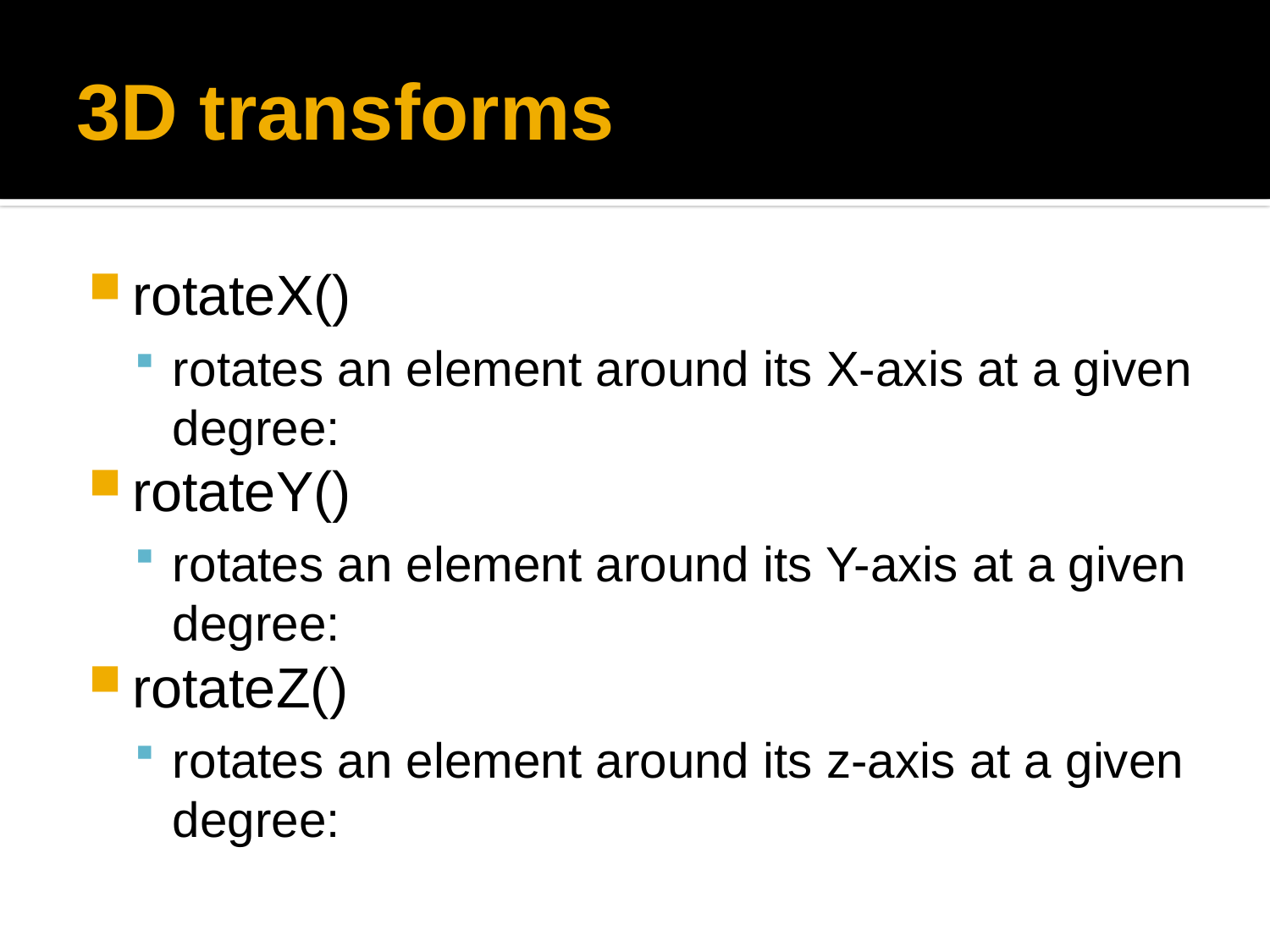

# 3D transforms
rotateX()
rotates an element around its X-axis at a given degree:
rotateY()
rotates an element around its Y-axis at a given degree:
rotateZ()
rotates an element around its z-axis at a given degree: